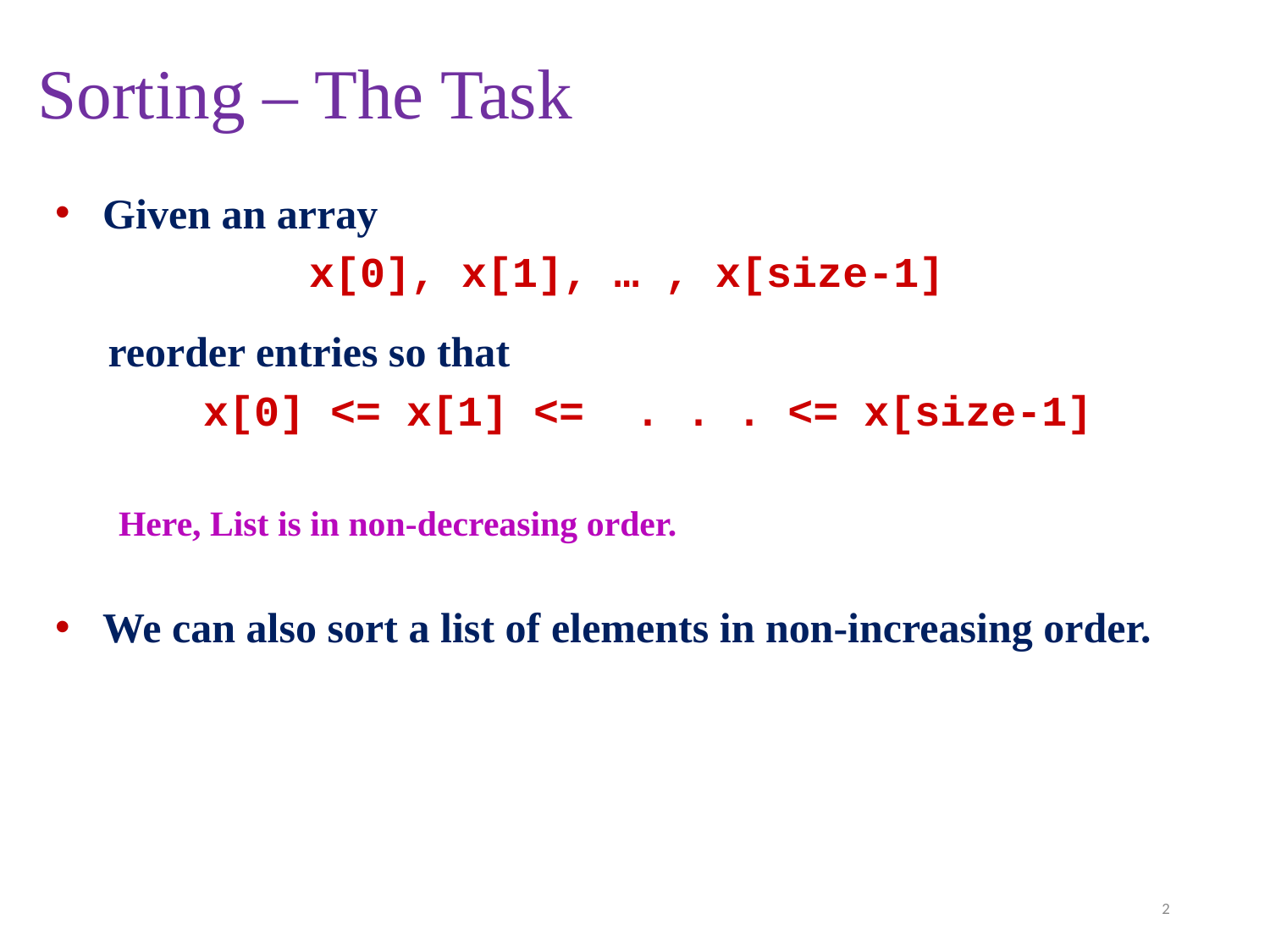

# Sorting – The Task
Given an array
		x[0], x[1], … , x[size-1]

     reorder entries so that
    x[0] <= x[1] <=  . . . <= x[size-1]

Here, List is in non-decreasing order.

We can also sort a list of elements in non-increasing order.
2